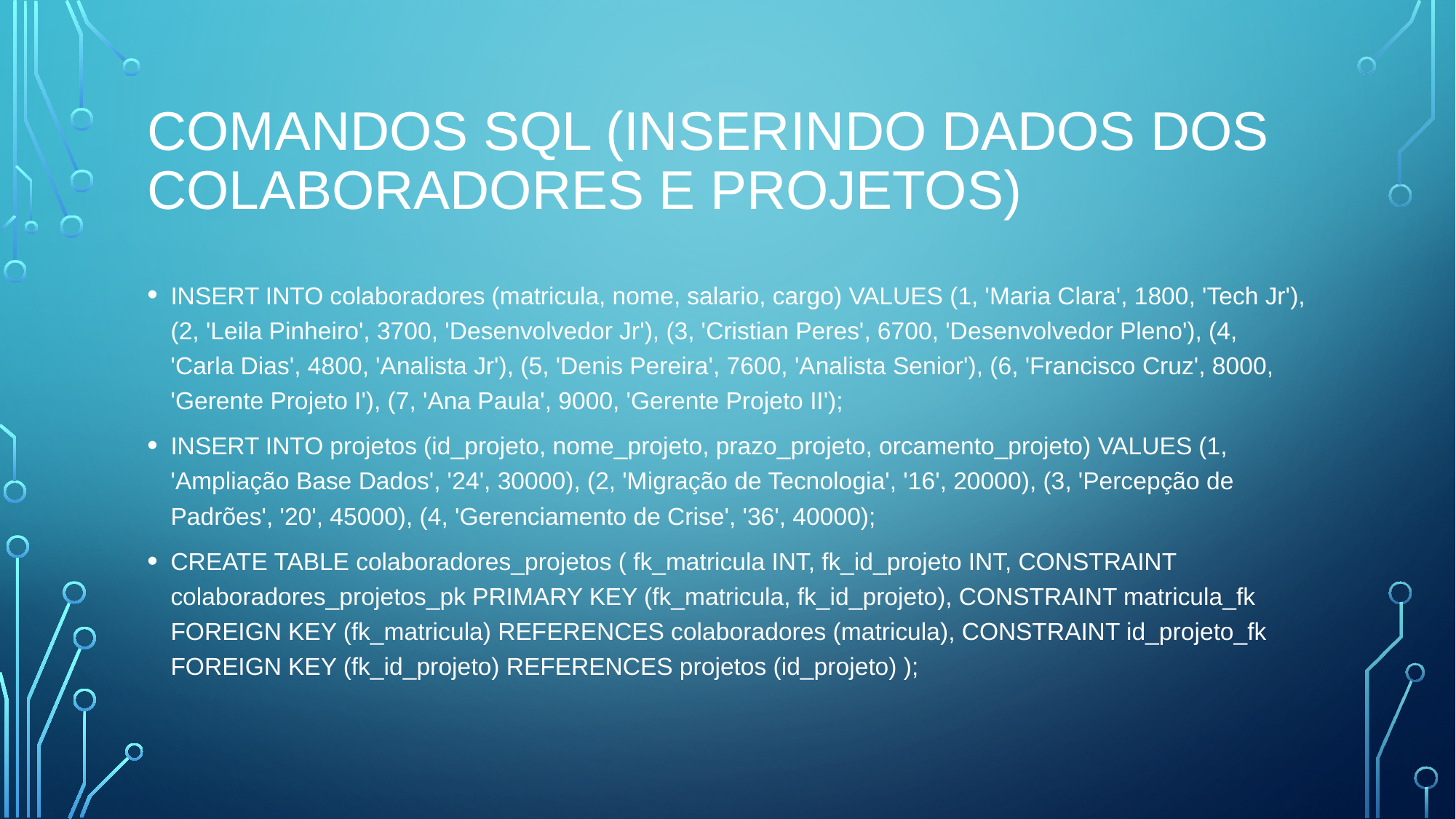

# Comandos sql (inserindo dados dos colaboradores e projetos)
INSERT INTO colaboradores (matricula, nome, salario, cargo) VALUES (1, 'Maria Clara', 1800, 'Tech Jr'), (2, 'Leila Pinheiro', 3700, 'Desenvolvedor Jr'), (3, 'Cristian Peres', 6700, 'Desenvolvedor Pleno'), (4, 'Carla Dias', 4800, 'Analista Jr'), (5, 'Denis Pereira', 7600, 'Analista Senior'), (6, 'Francisco Cruz', 8000, 'Gerente Projeto I'), (7, 'Ana Paula', 9000, 'Gerente Projeto II');
INSERT INTO projetos (id_projeto, nome_projeto, prazo_projeto, orcamento_projeto) VALUES (1, 'Ampliação Base Dados', '24', 30000), (2, 'Migração de Tecnologia', '16', 20000), (3, 'Percepção de Padrões', '20', 45000), (4, 'Gerenciamento de Crise', '36', 40000);
CREATE TABLE colaboradores_projetos ( fk_matricula INT, fk_id_projeto INT, CONSTRAINT colaboradores_projetos_pk PRIMARY KEY (fk_matricula, fk_id_projeto), CONSTRAINT matricula_fk FOREIGN KEY (fk_matricula) REFERENCES colaboradores (matricula), CONSTRAINT id_projeto_fk FOREIGN KEY (fk_id_projeto) REFERENCES projetos (id_projeto) );